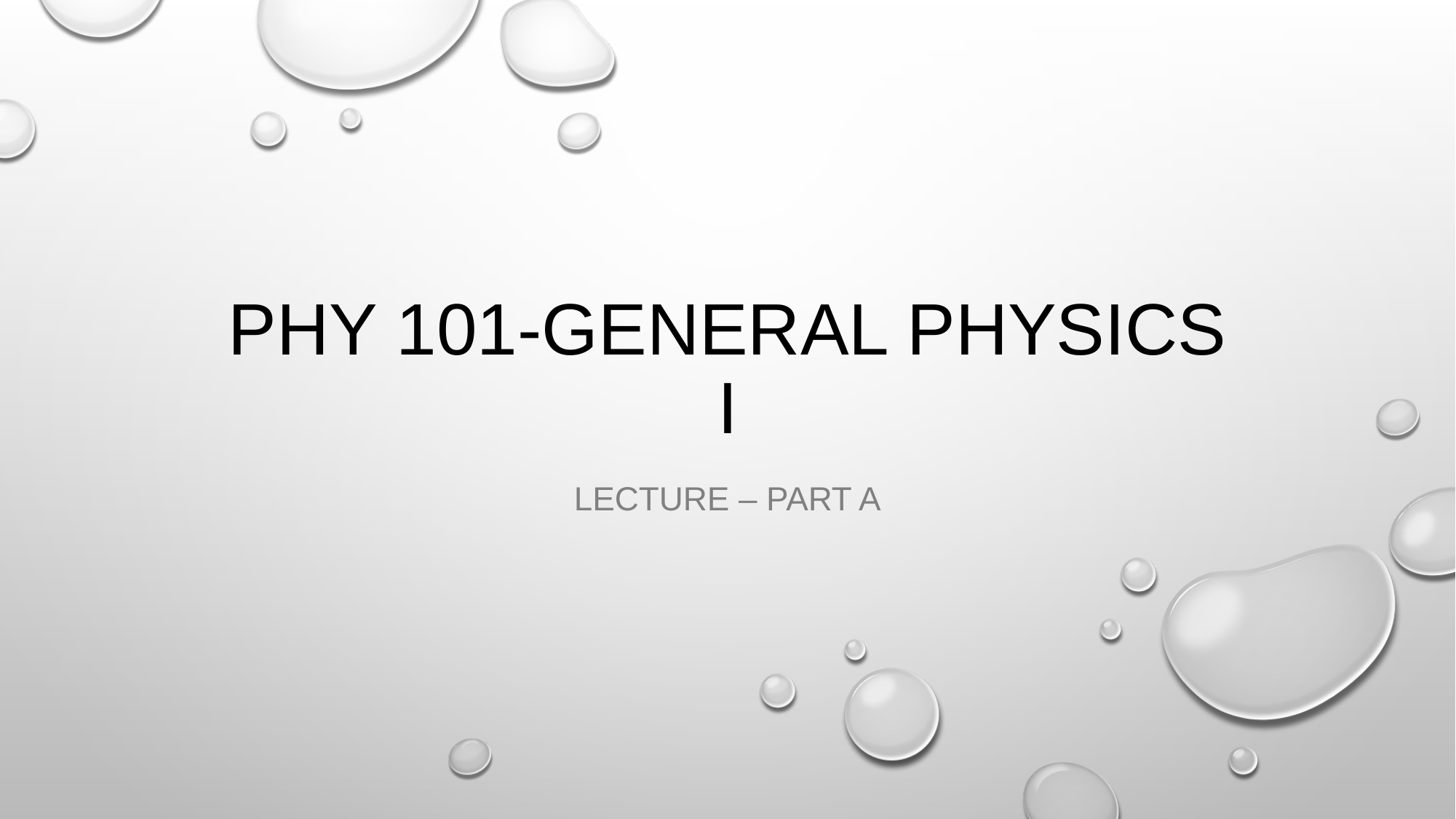

# PHY 101-GENERAL PHYSICS I
LECTURE – PART A